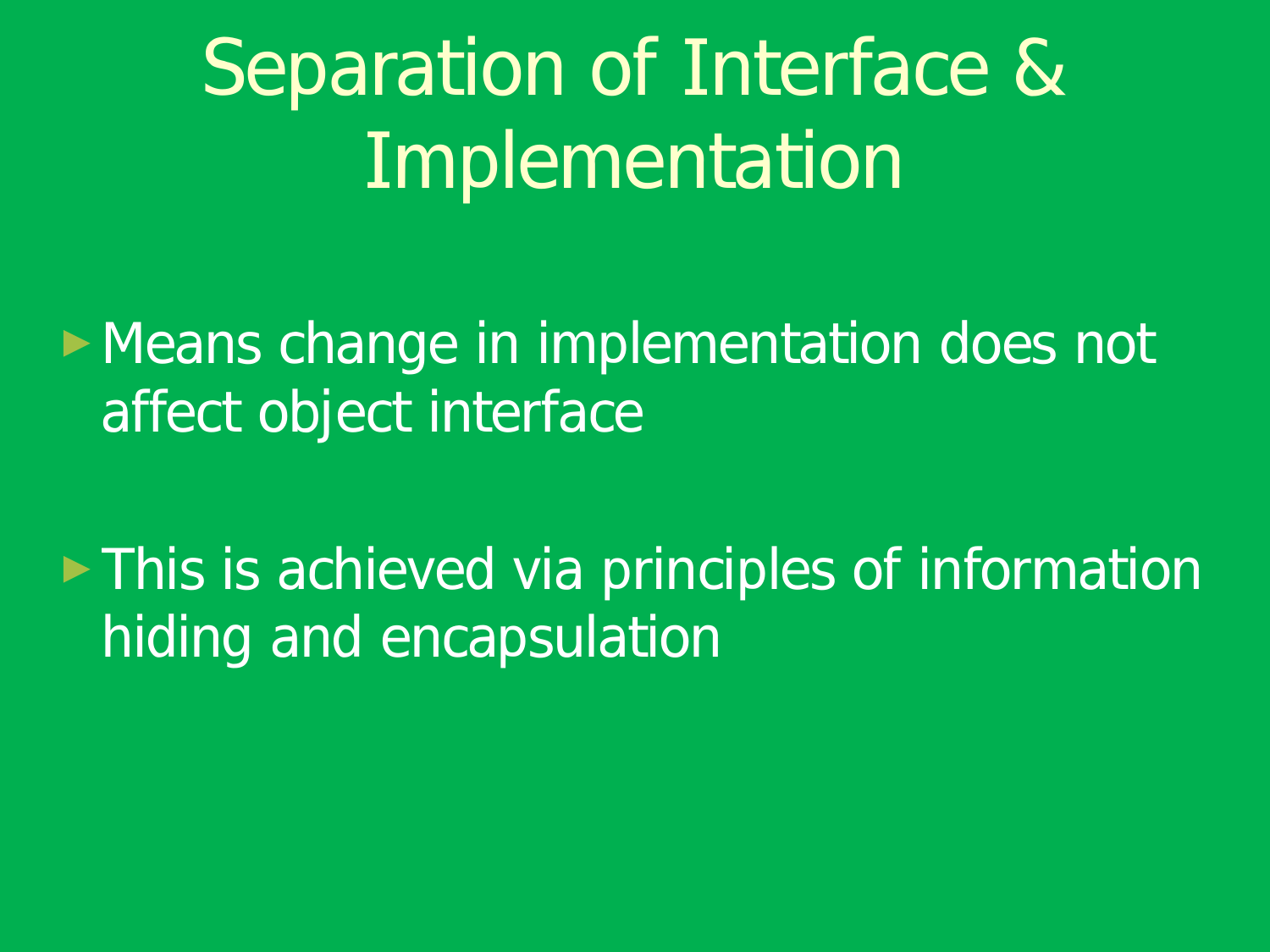

# Separation of Interface & Implementation

Means change in implementation does not affect object interface

This is achieved via principles of information hiding and encapsulation